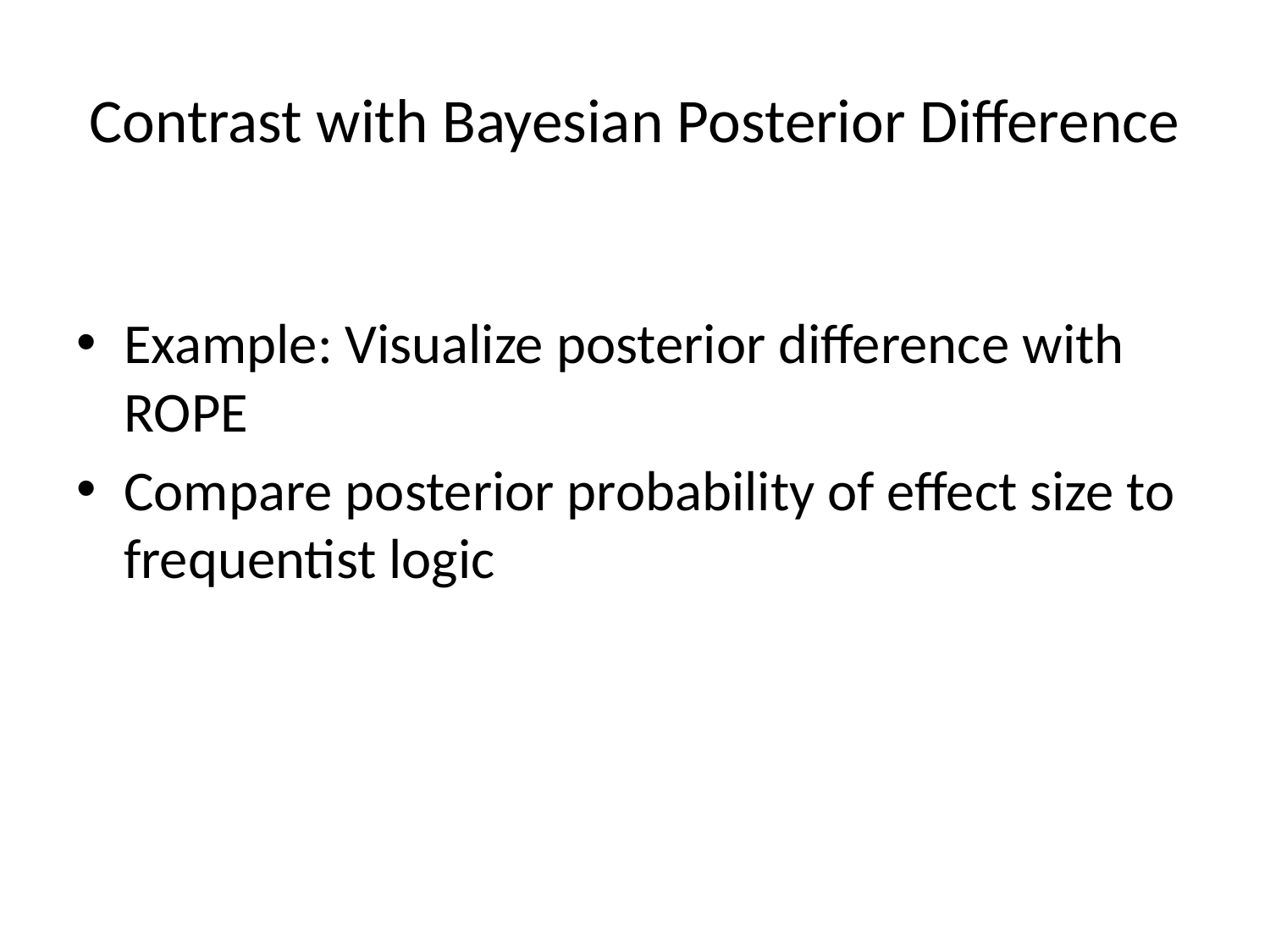

# Contrast with Bayesian Posterior Difference

Example: Visualize posterior difference with ROPE
Compare posterior probability of effect size to frequentist logic